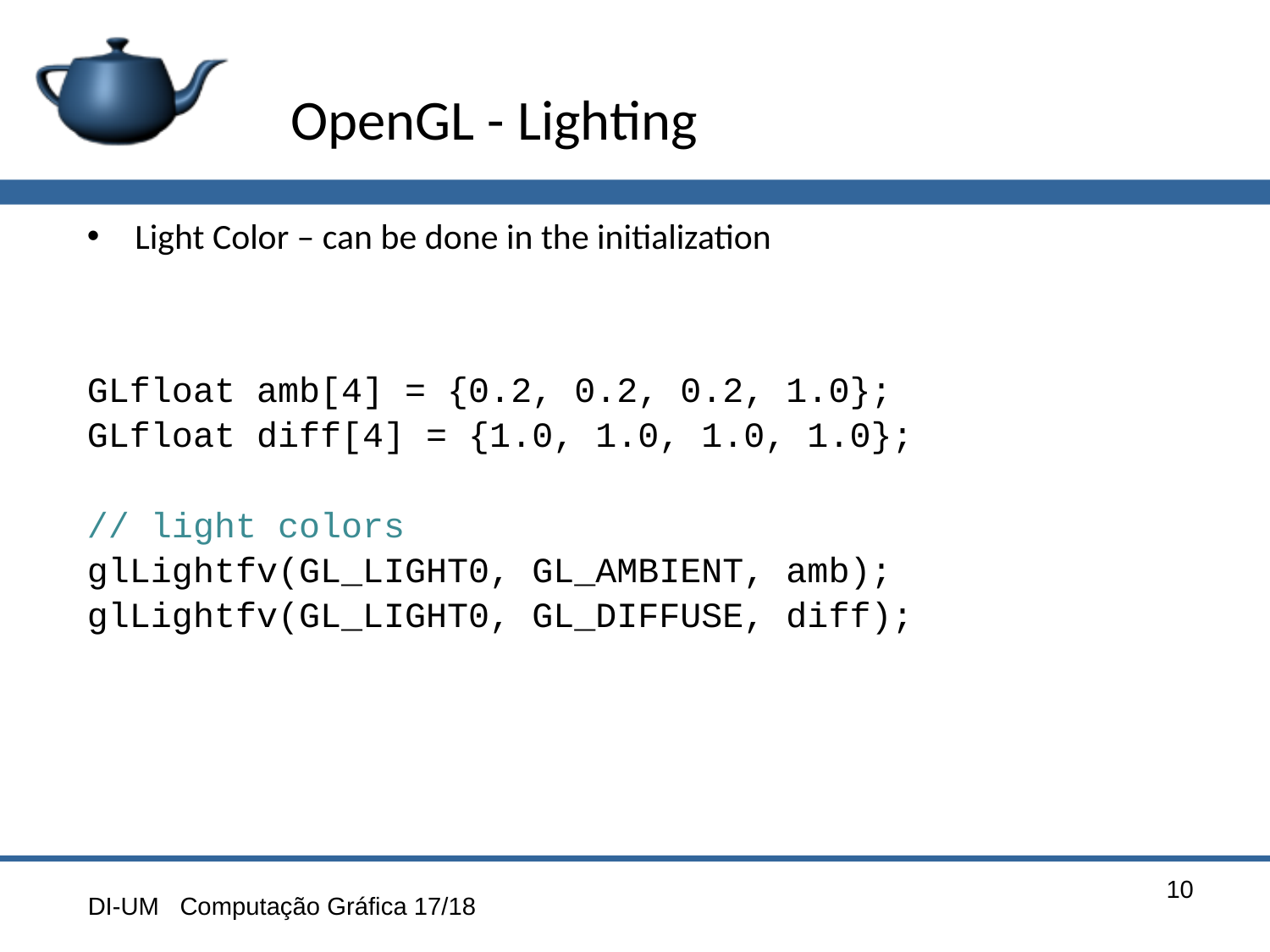

# OpenGL - Lighting
Light Color – can be done in the initialization

GLfloat amb[4] = {0.2, 0.2, 0.2, 1.0};
GLfloat diff[4] = {1.0, 1.0, 1.0, 1.0};

// light colors
glLightfv(GL_LIGHT0, GL_AMBIENT, amb);
glLightfv(GL_LIGHT0, GL_DIFFUSE, diff);

10
DI-UM   Computação Gráfica 17/18